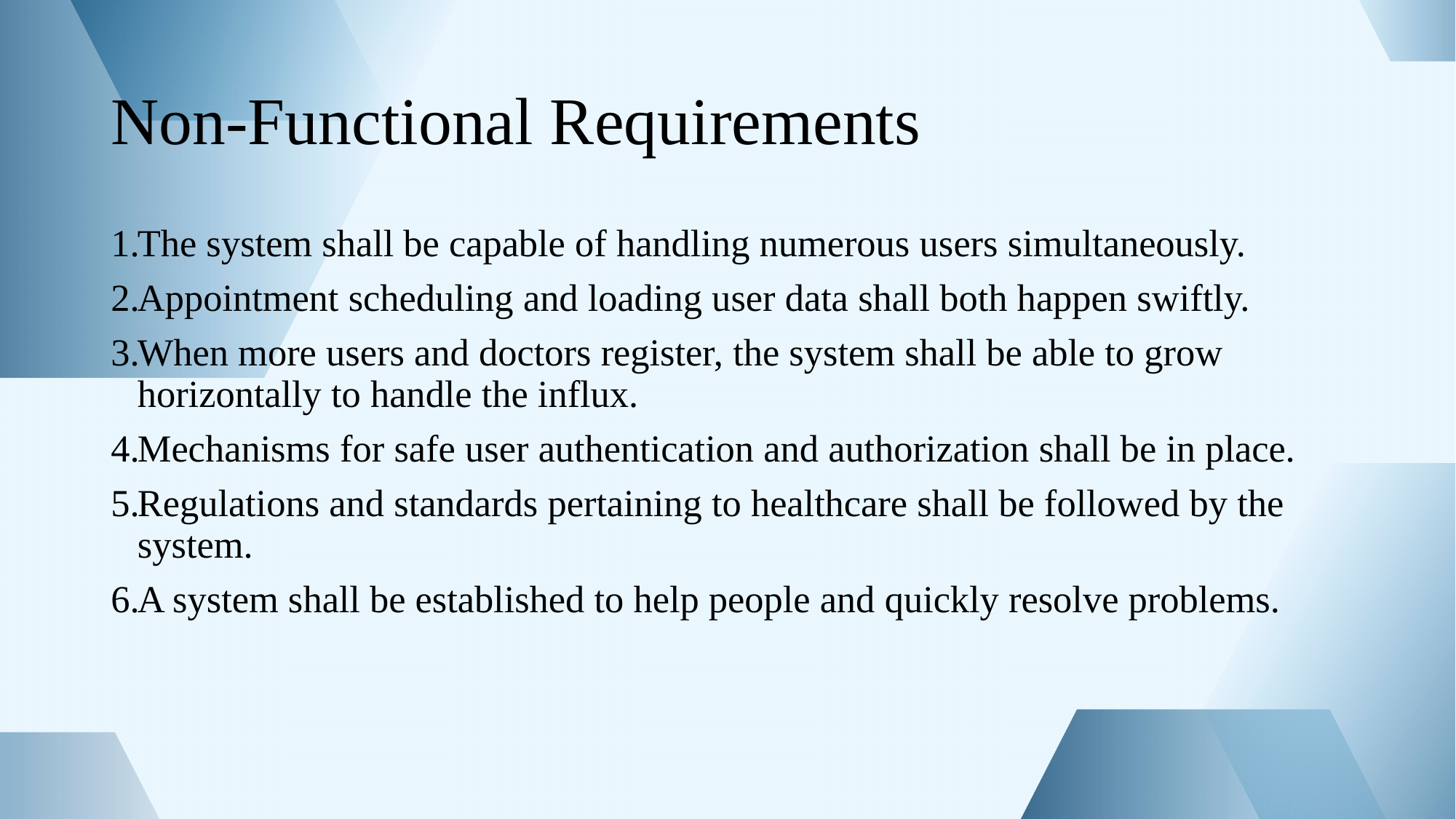

# Non-Functional Requirements
The system shall be capable of handling numerous users simultaneously.
Appointment scheduling and loading user data shall both happen swiftly.
When more users and doctors register, the system shall be able to grow horizontally to handle the influx.
Mechanisms for safe user authentication and authorization shall be in place.
Regulations and standards pertaining to healthcare shall be followed by the system.
A system shall be established to help people and quickly resolve problems.